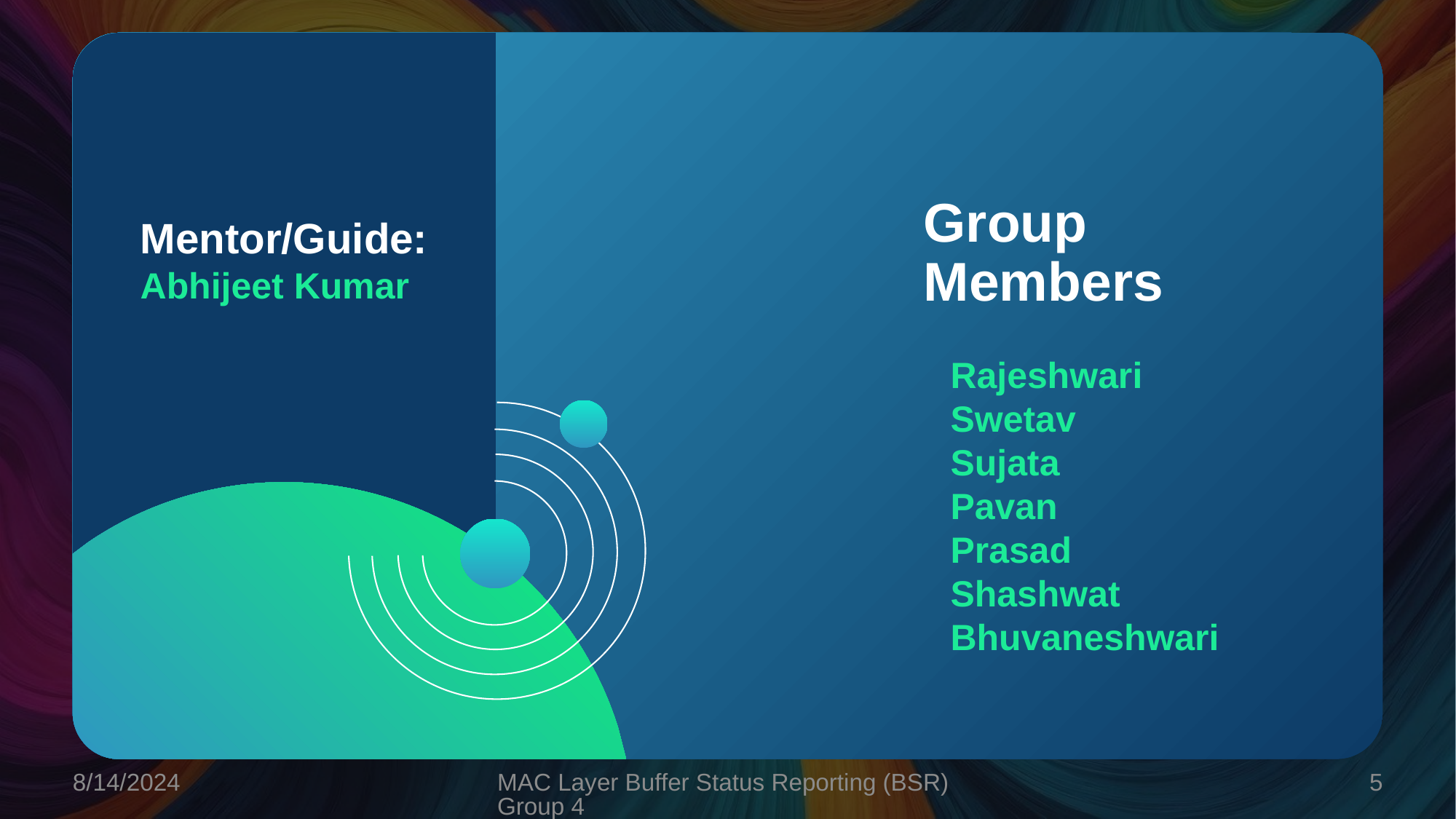

# Group Members
Mentor/Guide: Abhijeet Kumar
Rajeshwari
Swetav
Sujata
Pavan
Prasad
Shashwat
Bhuvaneshwari

8/14/2024
MAC Layer Buffer Status Reporting (BSR) Group 4
5